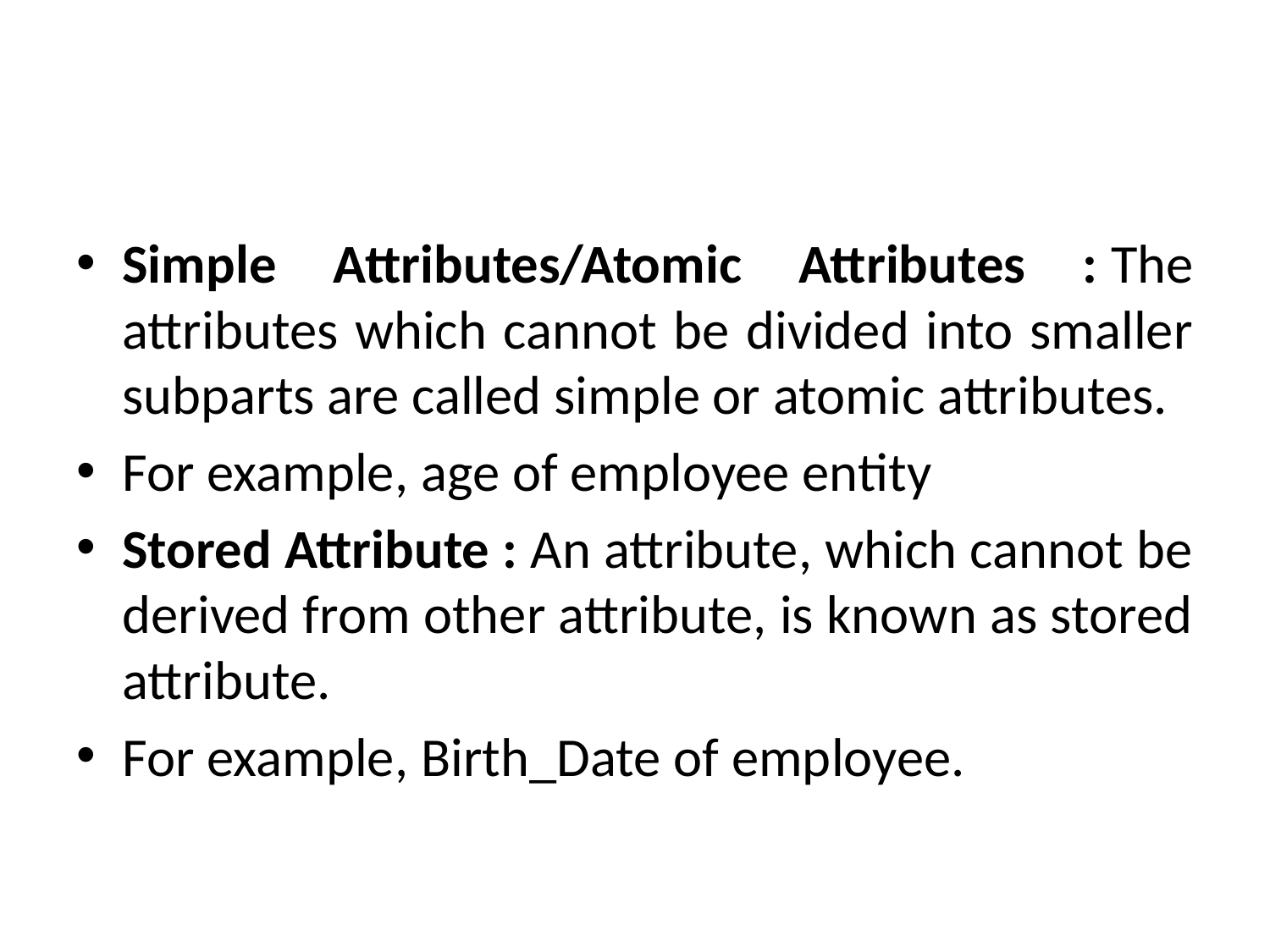

#
Simple Attributes/Atomic Attributes : The attributes which cannot be divided into smaller subparts are called simple or atomic attributes.
For example, age of employee entity
Stored Attribute : An attribute, which cannot be derived from other attribute, is known as stored attribute.
For example, Birth_Date of employee.